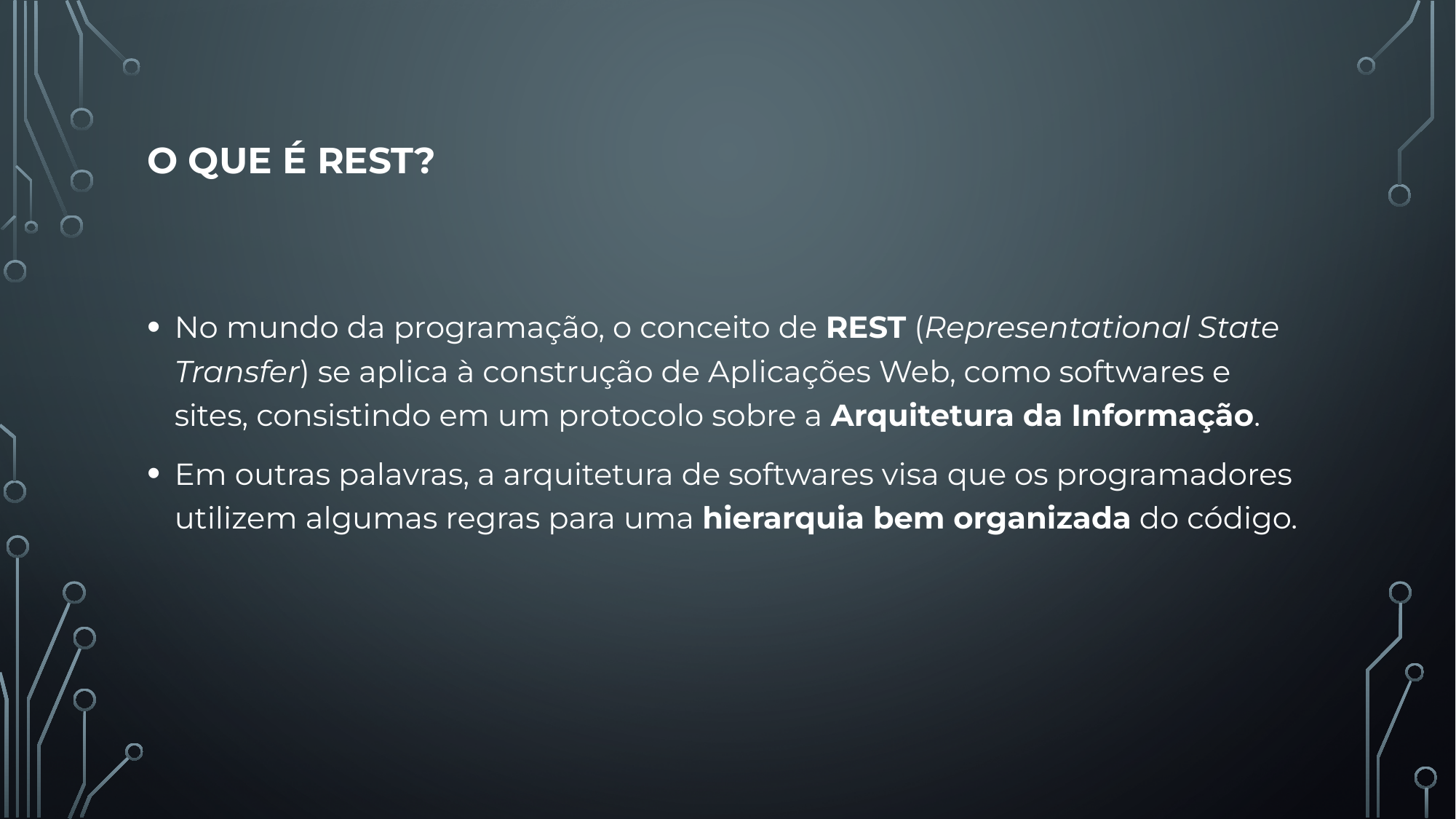

# O que é REST?
No mundo da programação, o conceito de REST (Representational State Transfer) se aplica à construção de Aplicações Web, como softwares e sites, consistindo em um protocolo sobre a Arquitetura da Informação.
Em outras palavras, a arquitetura de softwares visa que os programadores utilizem algumas regras para uma hierarquia bem organizada do código.